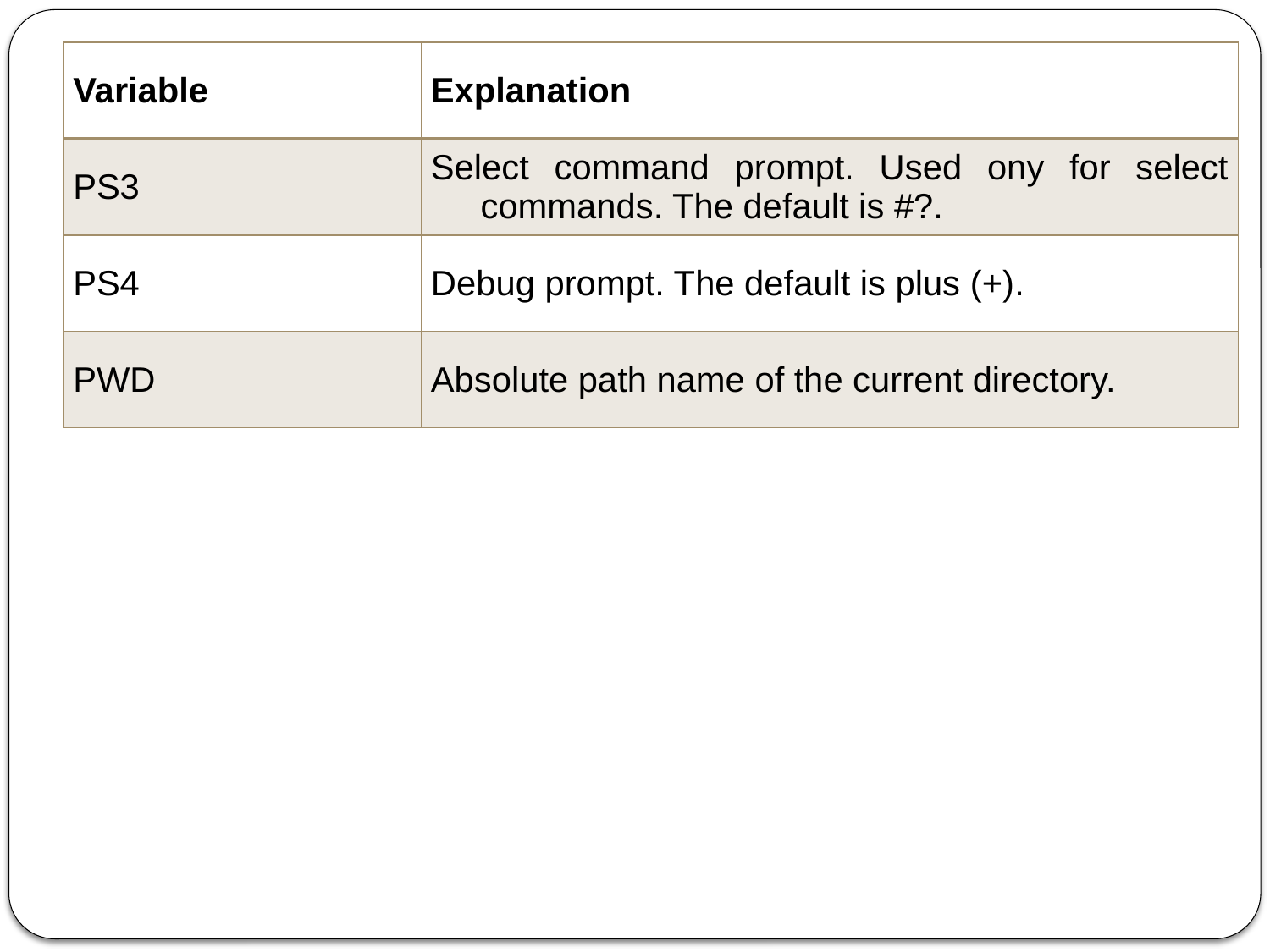

| Variable | Explanation |
| --- | --- |
| PS3 | Select command prompt. Used ony for select commands. The default is #?. |
| PS4 | Debug prompt. The default is plus (+). |
| PWD | Absolute path name of the current directory. |